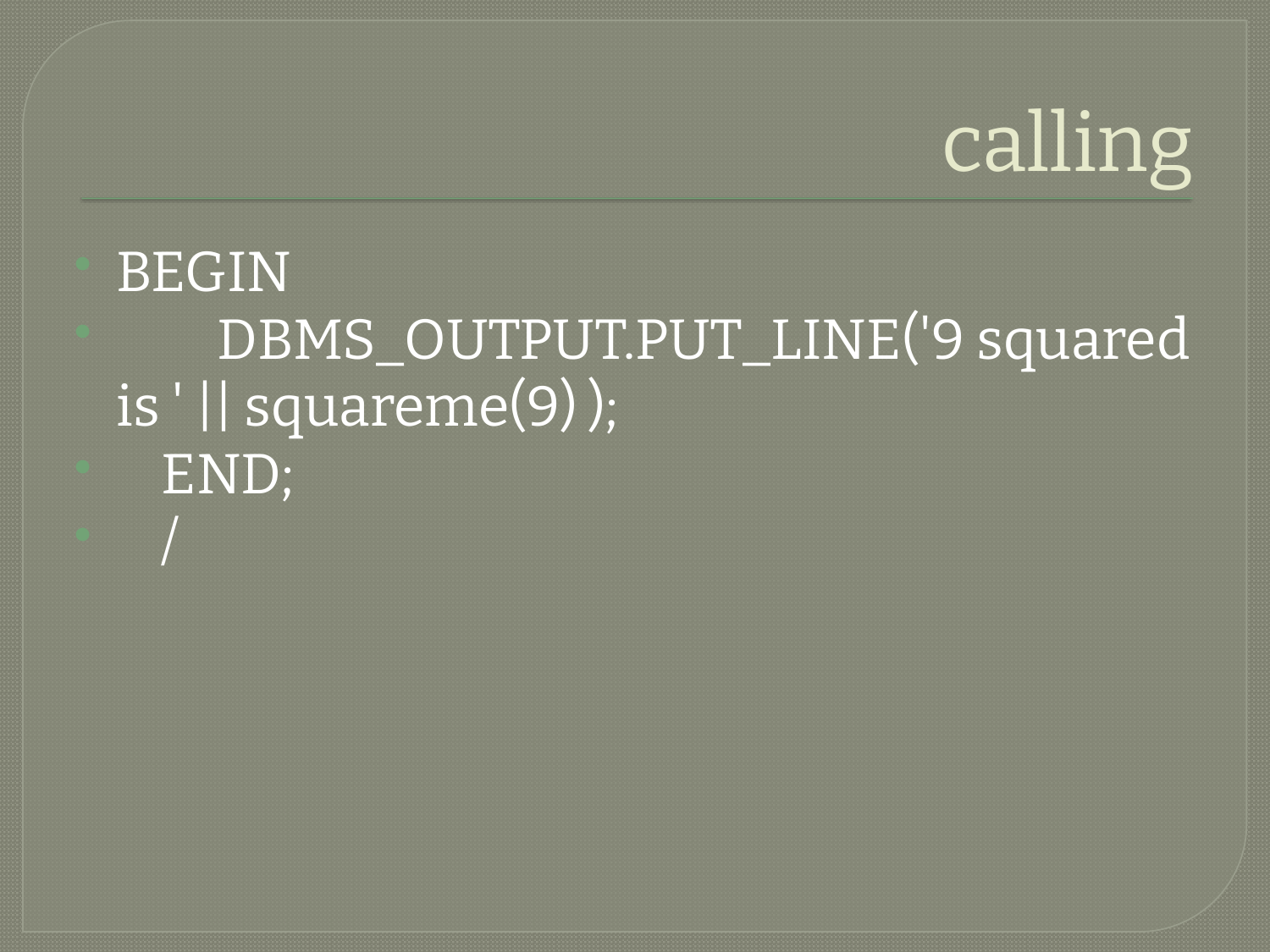

# calling
BEGIN
         DBMS_OUTPUT.PUT_LINE('9 squared is ' || squareme(9) );
    END;
    /